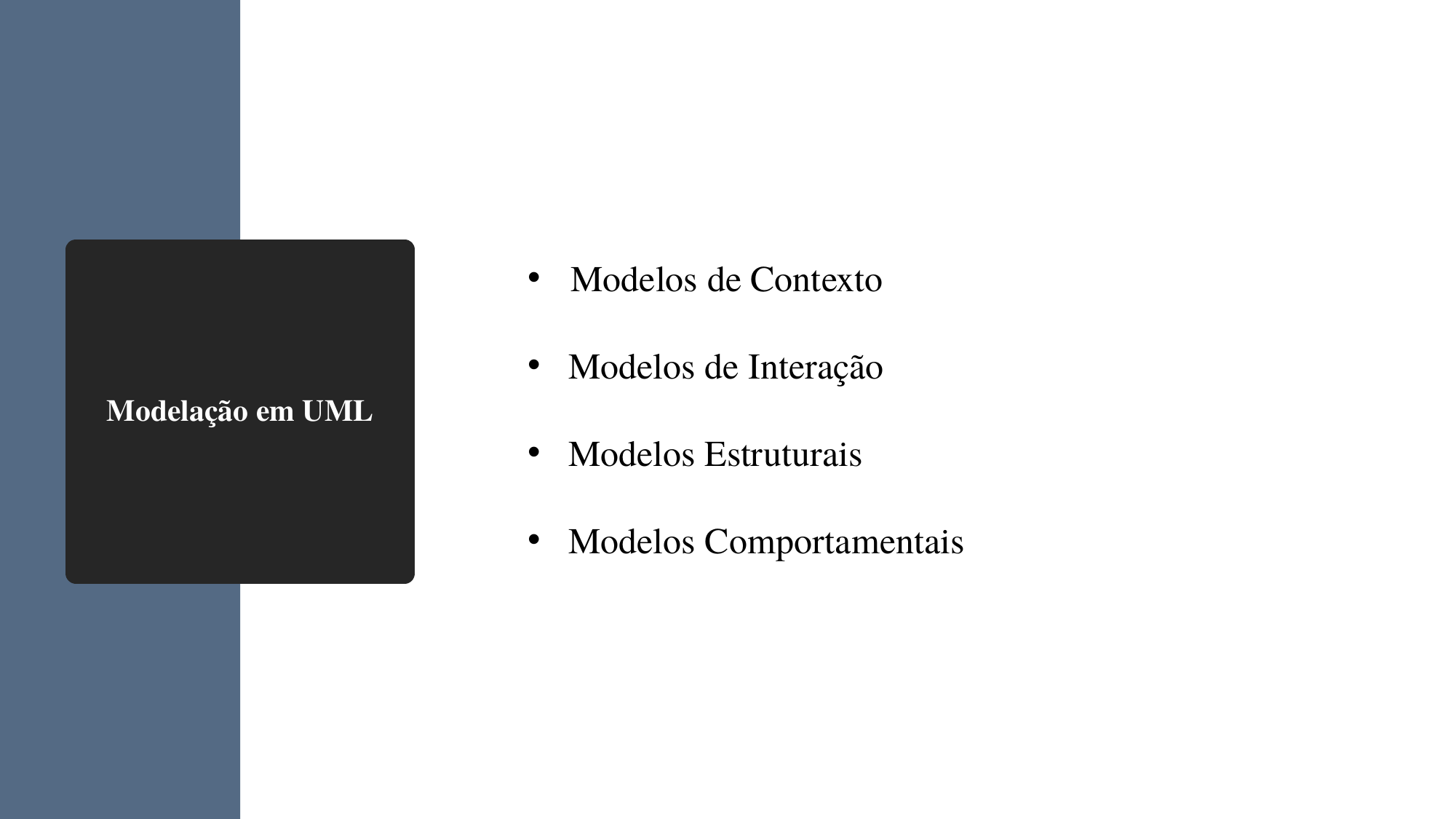

# Modelação em UML
 Modelos de Contexto

Modelos de Interação

Modelos Estruturais

Modelos Comportamentais